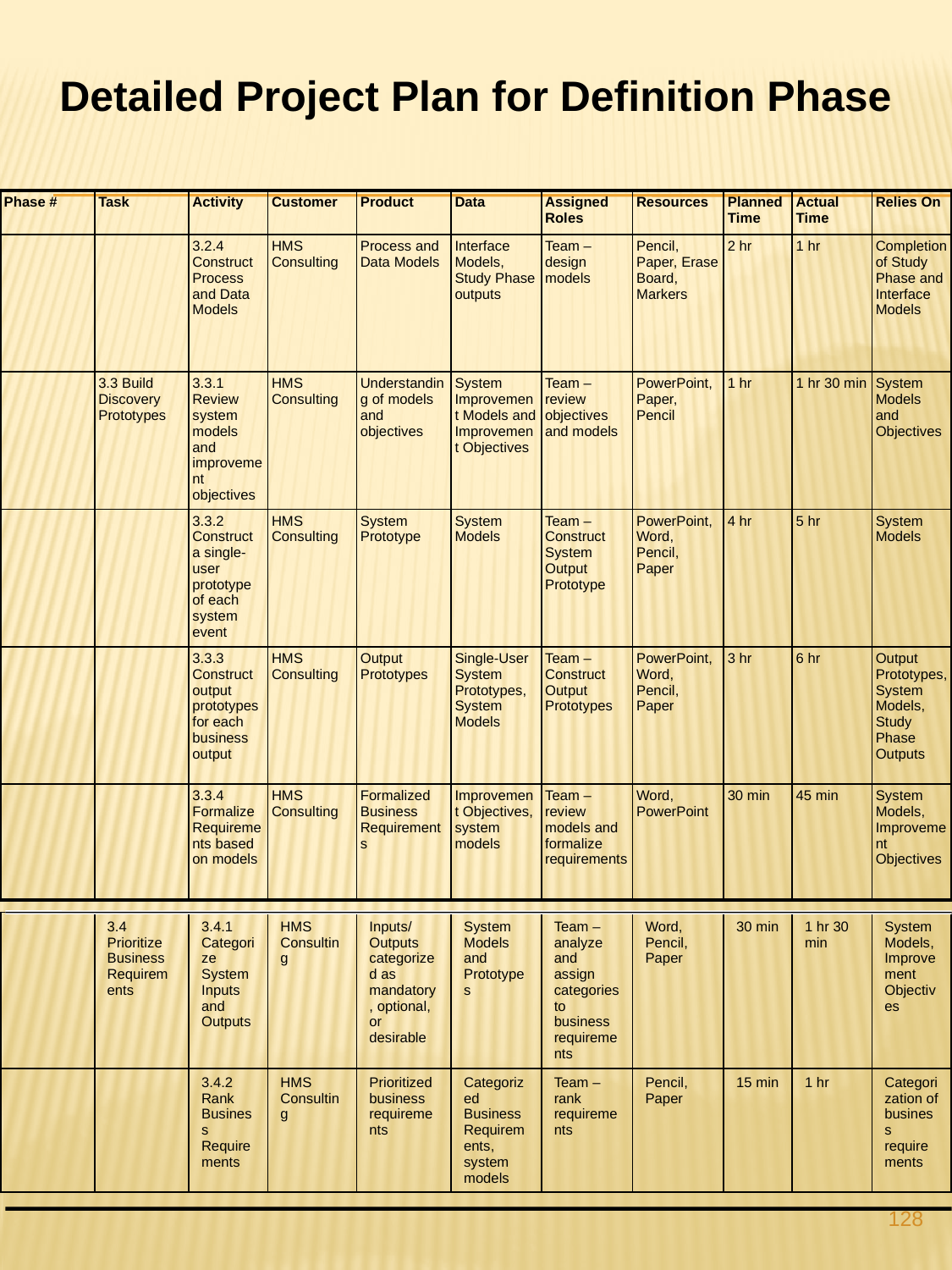

Detailed Project Plan for Definition Phase
| Phase # | Task | Activity | Customer | Product | Data | Assigned Roles | Resources | Planned Time | Actual Time | Relies On |
| --- | --- | --- | --- | --- | --- | --- | --- | --- | --- | --- |
|  |  | 3.2.4 Construct Process and Data Models | HMS Consulting | Process and Data Models | Interface Models, Study Phase outputs | Team – design models | Pencil, Paper, Erase Board, Markers | 2 hr | 1 hr | Completion of Study Phase and Interface Models |
|  | 3.3 Build Discovery Prototypes | 3.3.1 Review system models and improvement objectives | HMS Consulting | Understanding of models and objectives | System Improvement Models and Improvement Objectives | Team – review objectives and models | PowerPoint, Paper, Pencil | 1 hr | 1 hr 30 min | System Models and Objectives |
|  |  | 3.3.2 Construct a single-user prototype of each system event | HMS Consulting | System Prototype | System Models | Team – Construct System Output Prototype | PowerPoint, Word, Pencil, Paper | 4 hr | 5 hr | System Models |
|  |  | 3.3.3 Construct output prototypes for each business output | HMS Consulting | Output Prototypes | Single-User System Prototypes, System Models | Team – Construct Output Prototypes | PowerPoint, Word, Pencil, Paper | 3 hr | 6 hr | Output Prototypes, System Models, Study Phase Outputs |
|  |  | 3.3.4 Formalize Requirements based on models | HMS Consulting | Formalized Business Requirements | Improvement Objectives, system models | Team – review models and formalize requirements | Word, PowerPoint | 30 min | 45 min | System Models, Improvement Objectives |
|  | 3.4 Prioritize Business Requirements | 3.4.1 Categorize System Inputs and Outputs | HMS Consulting | Inputs/Outputs categorized as mandatory, optional, or desirable | System Models and Prototypes | Team –analyze and assign categories to business requirements | Word, Pencil, Paper | 30 min | 1 hr 30 min | System Models, Improvement Objectives |
| --- | --- | --- | --- | --- | --- | --- | --- | --- | --- | --- |
|  |  | 3.4.2 Rank Business Requirements | HMS Consulting | Prioritized business requirements | Categorized Business Requirements, system models | Team – rank requirements | Pencil, Paper | 15 min | 1 hr | Categorization of business requirements |

128